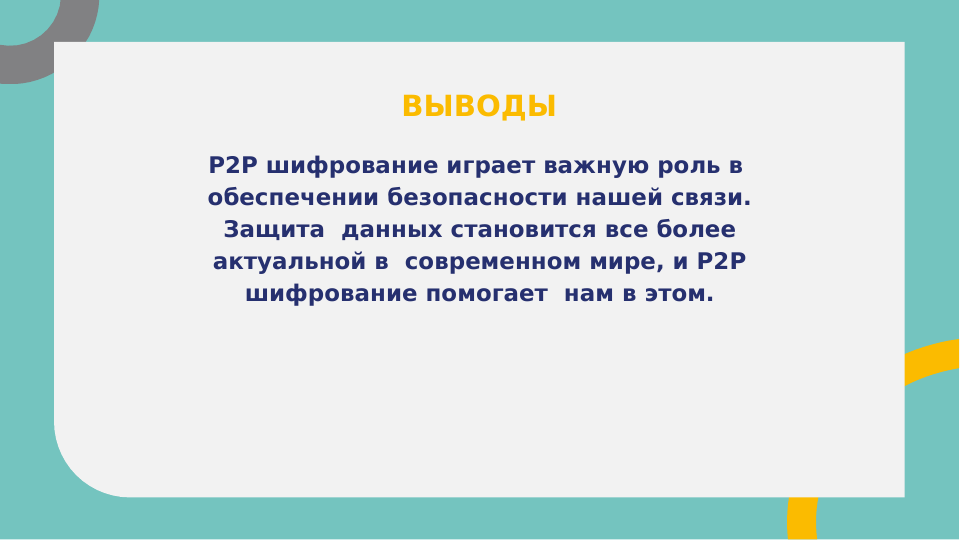

# ВЫВОДЫ
P2P шифрование играет важную роль в  обеспечении безопасности нашей связи. Защита  данных становится все более актуальной в  современном мире, и P2P шифрование помогает  нам в этом.